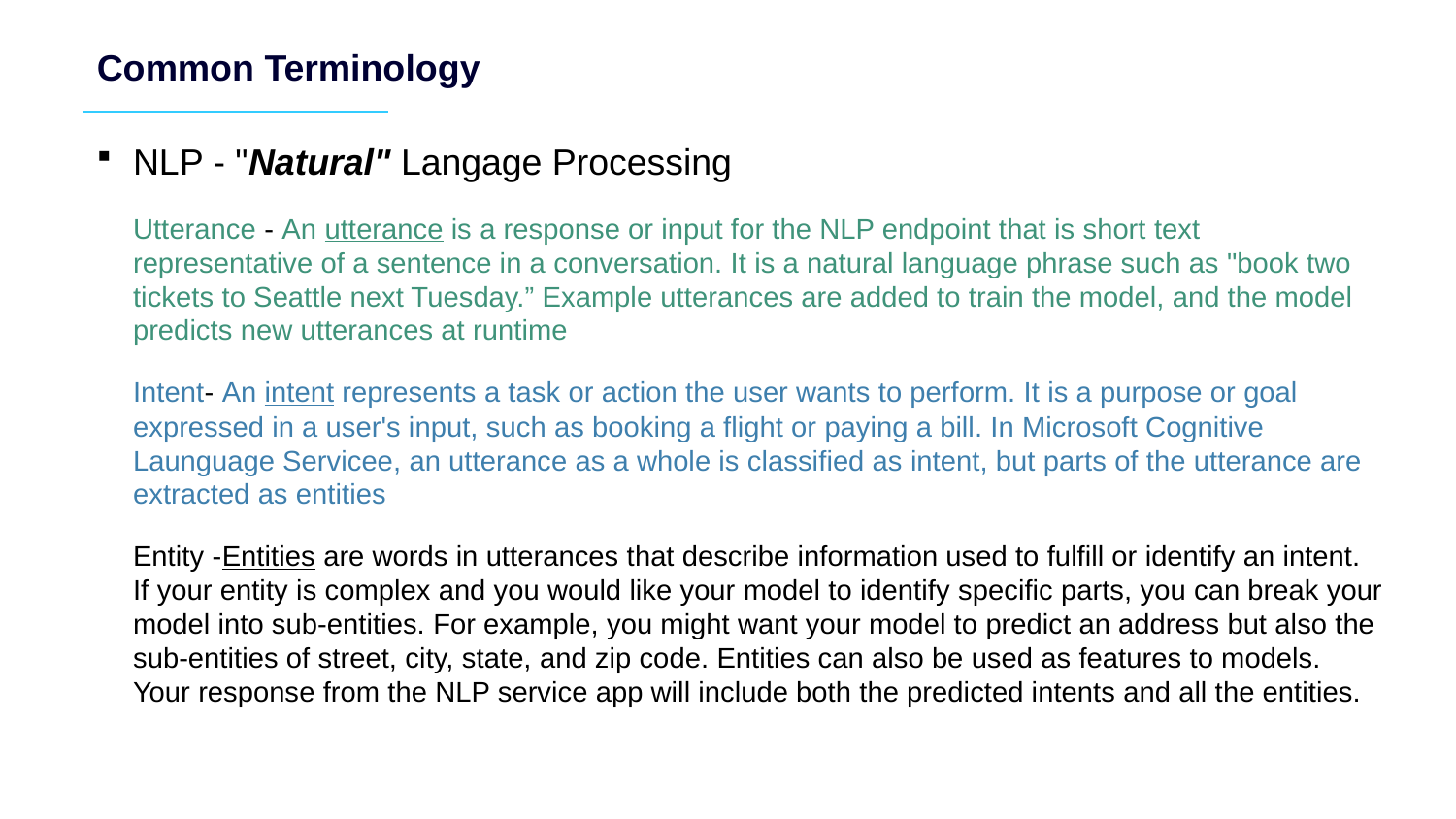

# Common Terminology
NLP - "Natural" Langage Processing
Utterance - An utterance is a response or input for the NLP endpoint that is short text representative of a sentence in a conversation. It is a natural language phrase such as "book two tickets to Seattle next Tuesday.” Example utterances are added to train the model, and the model predicts new utterances at runtime
Intent- An intent represents a task or action the user wants to perform. It is a purpose or goal expressed in a user's input, such as booking a flight or paying a bill. In Microsoft Cognitive Launguage Servicee, an utterance as a whole is classified as intent, but parts of the utterance are extracted as entities
Entity -Entities are words in utterances that describe information used to fulfill or identify an intent. If your entity is complex and you would like your model to identify specific parts, you can break your model into sub-entities. For example, you might want your model to predict an address but also the sub-entities of street, city, state, and zip code. Entities can also be used as features to models. Your response from the NLP service app will include both the predicted intents and all the entities.